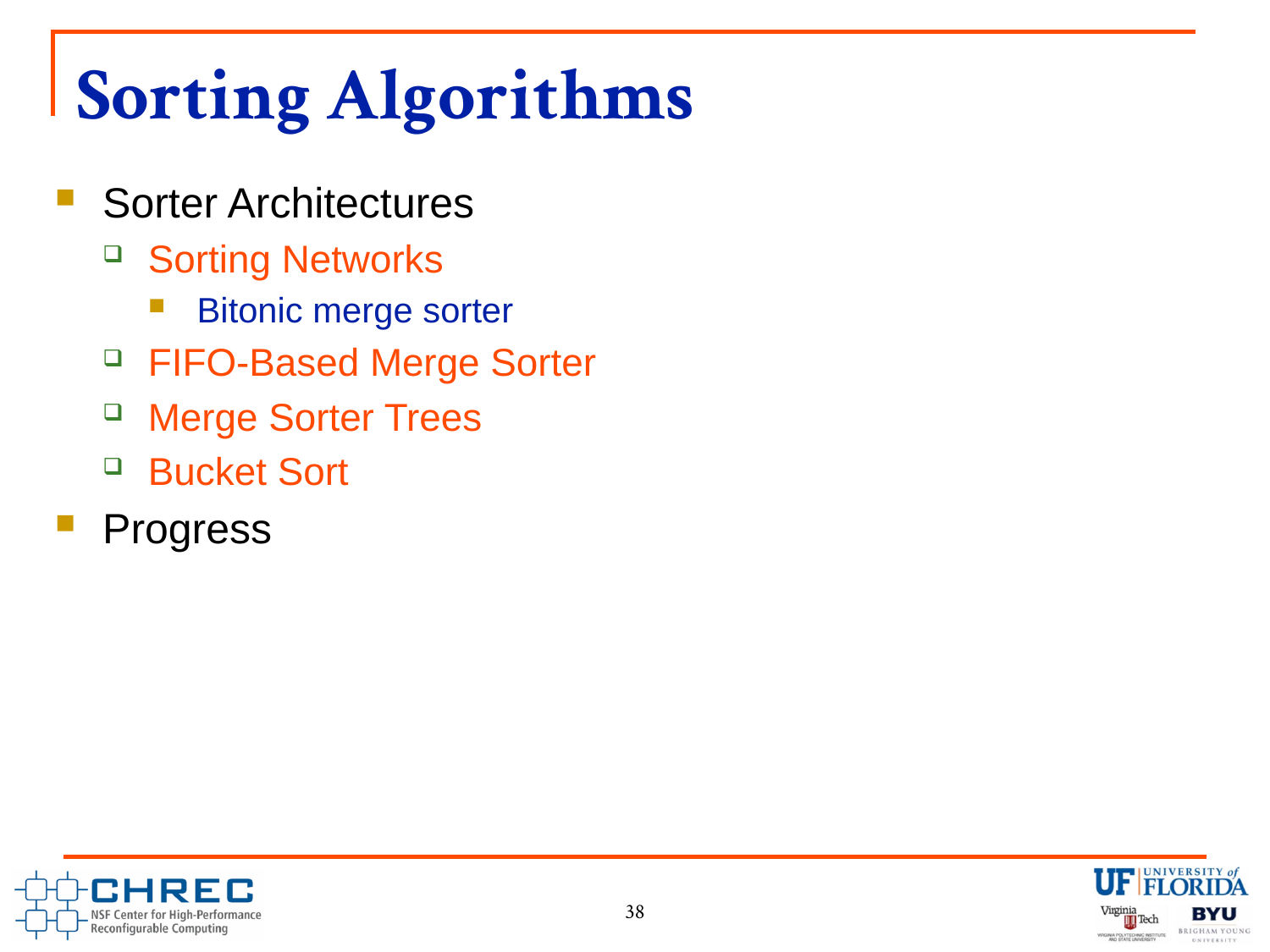

# Sorting Algorithms
Sorter Architectures
Sorting Networks
Bitonic merge sorter
FIFO-Based Merge Sorter
Merge Sorter Trees
Bucket Sort
Progress

38